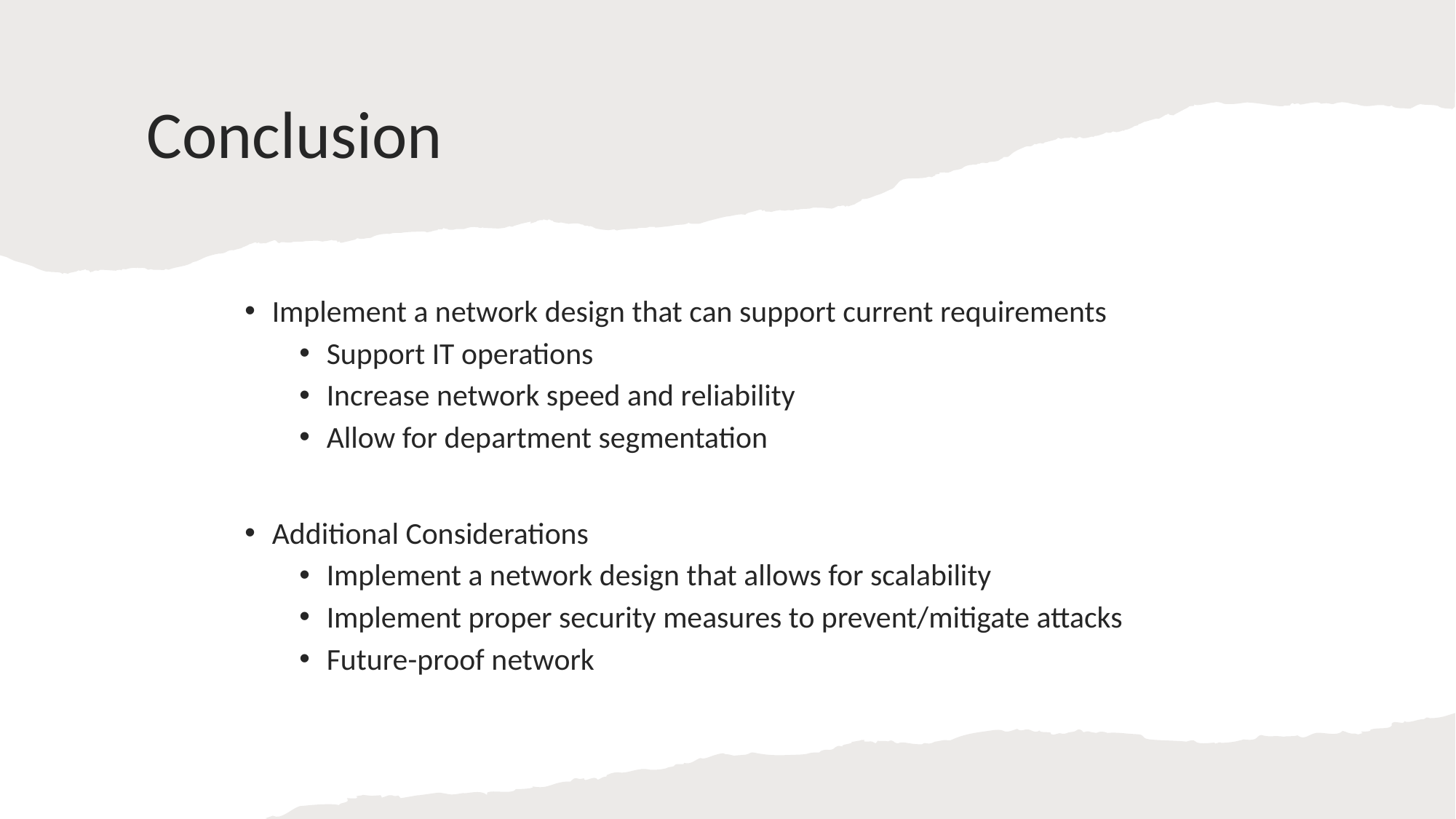

# Conclusion
Implement a network design that can support current requirements
Support IT operations
Increase network speed and reliability
Allow for department segmentation

Additional Considerations
Implement a network design that allows for scalability
Implement proper security measures to prevent/mitigate attacks
Future-proof network